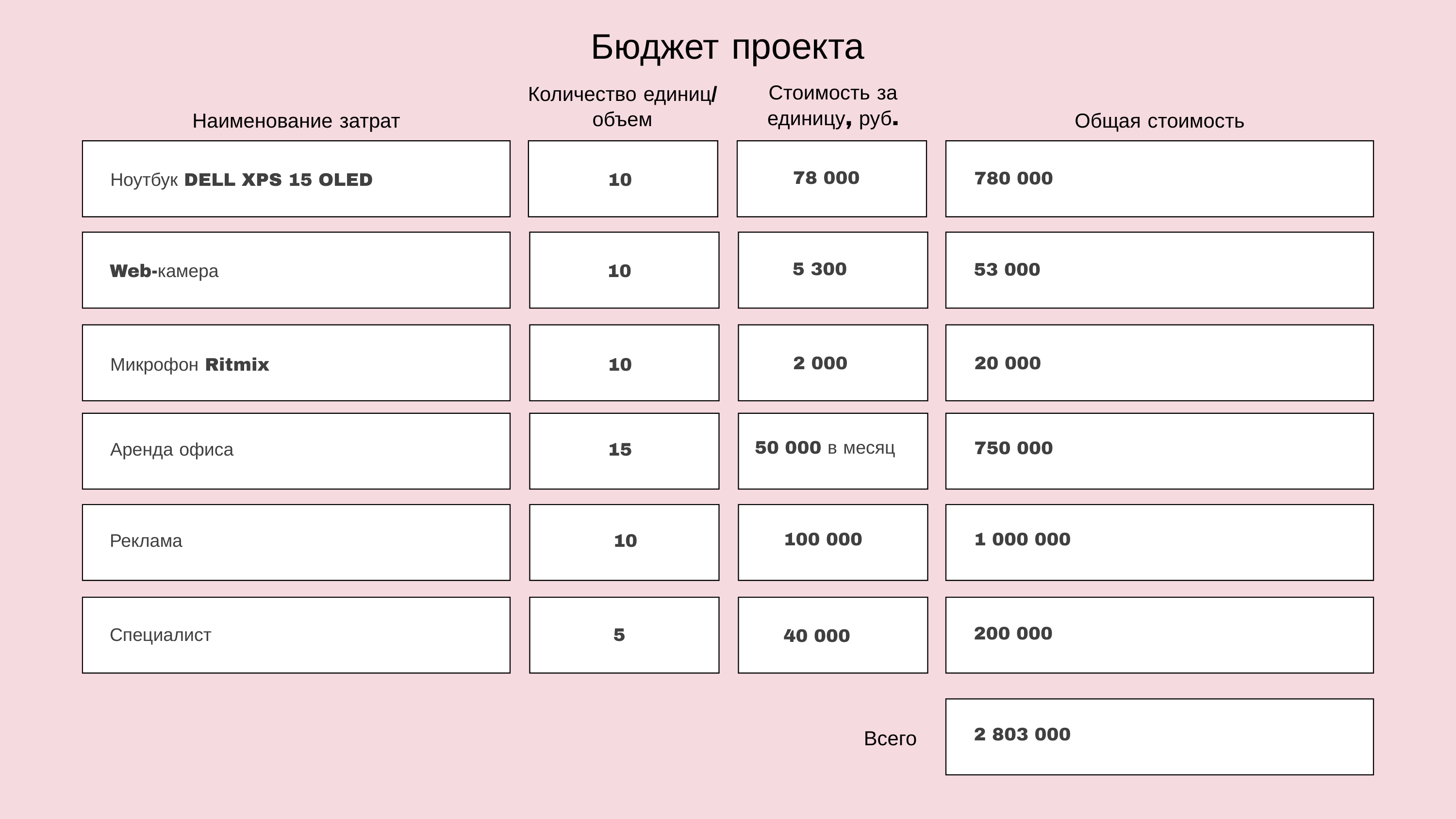

Бюджет проекта
Стоимость за единицу, руб.
Количество единиц/ объем
Наименование затрат
Общая стоимость

78 000
780 000
Ноутбук DELL XPS 15 OLED
10

5 300
53 000
Web-камера
10

2 000
20 000
Микрофон Ritmix
10

50 000 в месяц
750 000
Аренда офиса
15

100 000
1 000 000
Реклама
 10

200 000
Специалист
 5
40 000

2 803 000
Всего